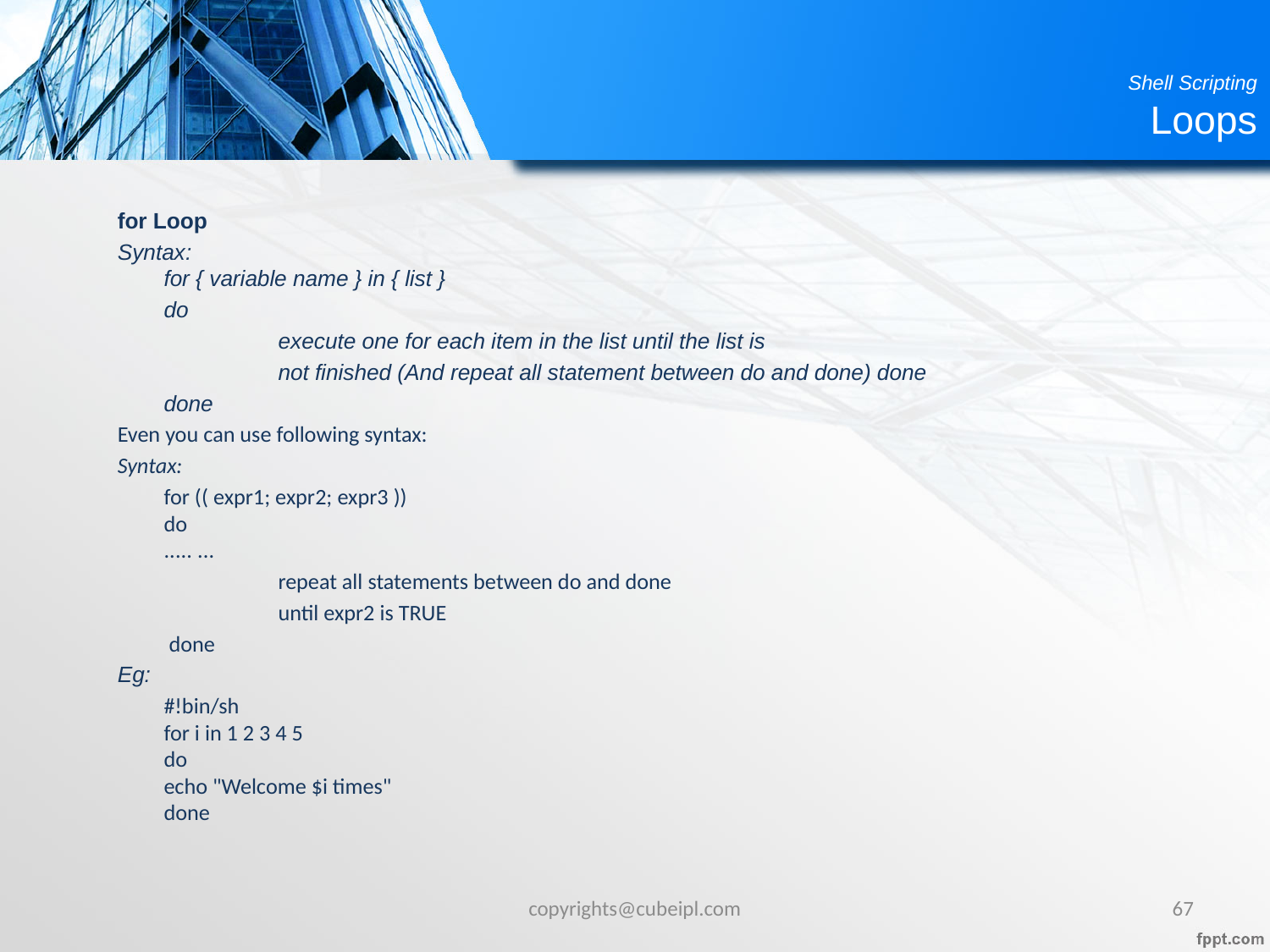

# Shell Scripting Loops
for Loop
Syntax:
for { variable name } in { list }
	do
		execute one for each item in the list until the list is
		not finished (And repeat all statement between do and done) done
	done
Even you can use following syntax:
Syntax:
	for (( expr1; expr2; expr3 ))
do
..... ...
		repeat all statements between do and done
		until expr2 is TRUE
	 done
Eg:
	#!bin/sh
for i in 1 2 3 4 5
do
echo "Welcome $i times"
done
copyrights@cubeipl.com
67